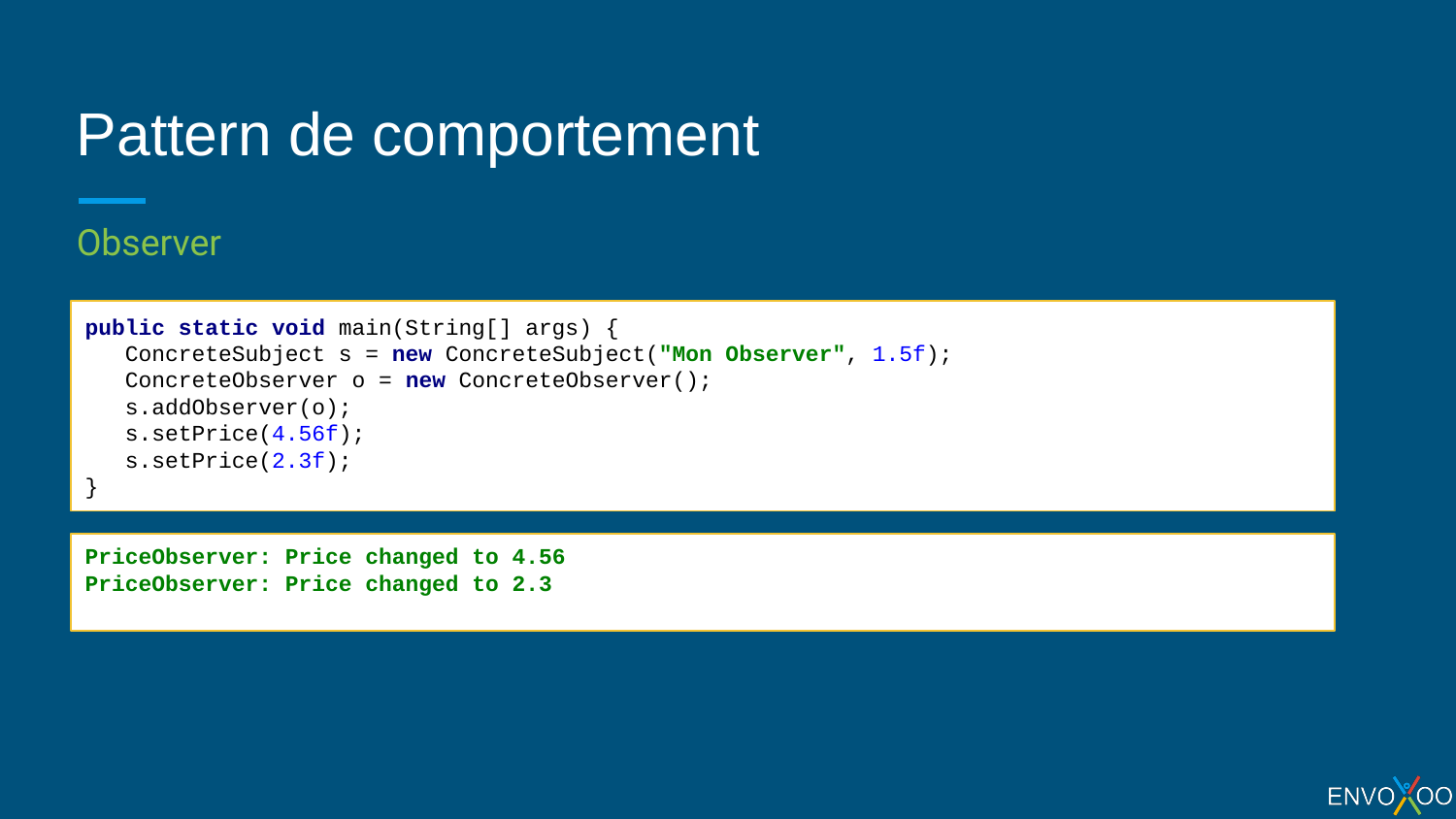

# Pattern de comportement
Observer

public static void main(String[] args) {
   ConcreteSubject s = new ConcreteSubject("Mon Observer", 1.5f);
   ConcreteObserver o = new ConcreteObserver();
   s.addObserver(o);
   s.setPrice(4.56f);
   s.setPrice(2.3f);
}

PriceObserver: Price changed to 4.56
PriceObserver: Price changed to 2.3